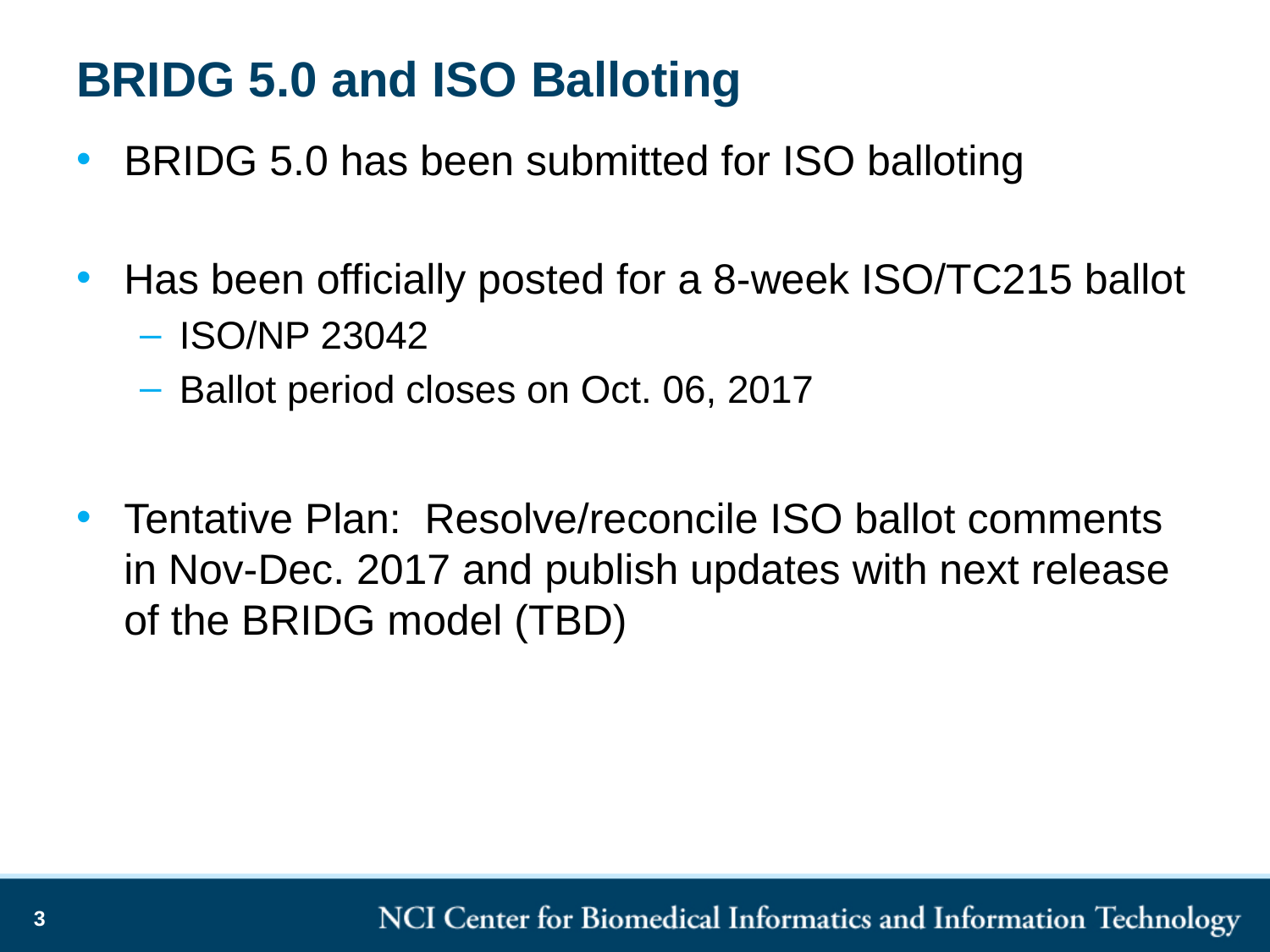

# BRIDG 5.0 and ISO Balloting
BRIDG 5.0 has been submitted for ISO balloting

Has been officially posted for a 8-week ISO/TC215 ballot
ISO/NP 23042
Ballot period closes on Oct. 06, 2017

Tentative Plan:  Resolve/reconcile ISO ballot comments in Nov-Dec. 2017 and publish updates with next release of the BRIDG model (TBD)

3